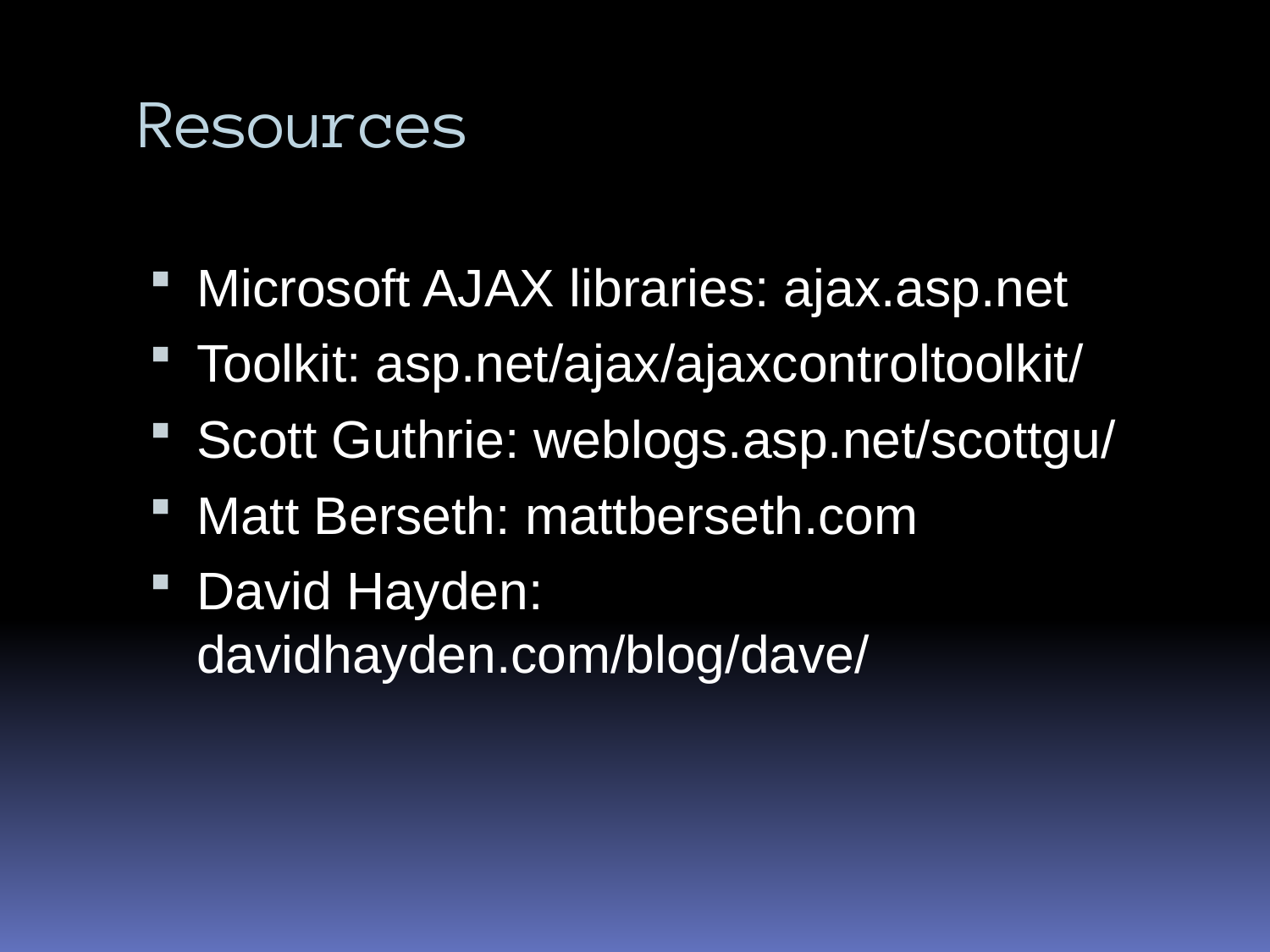

# Resources
Microsoft AJAX libraries: ajax.asp.net
Toolkit: asp.net/ajax/ajaxcontroltoolkit/
Scott Guthrie: weblogs.asp.net/scottgu/
Matt Berseth: mattberseth.com
David Hayden: davidhayden.com/blog/dave/